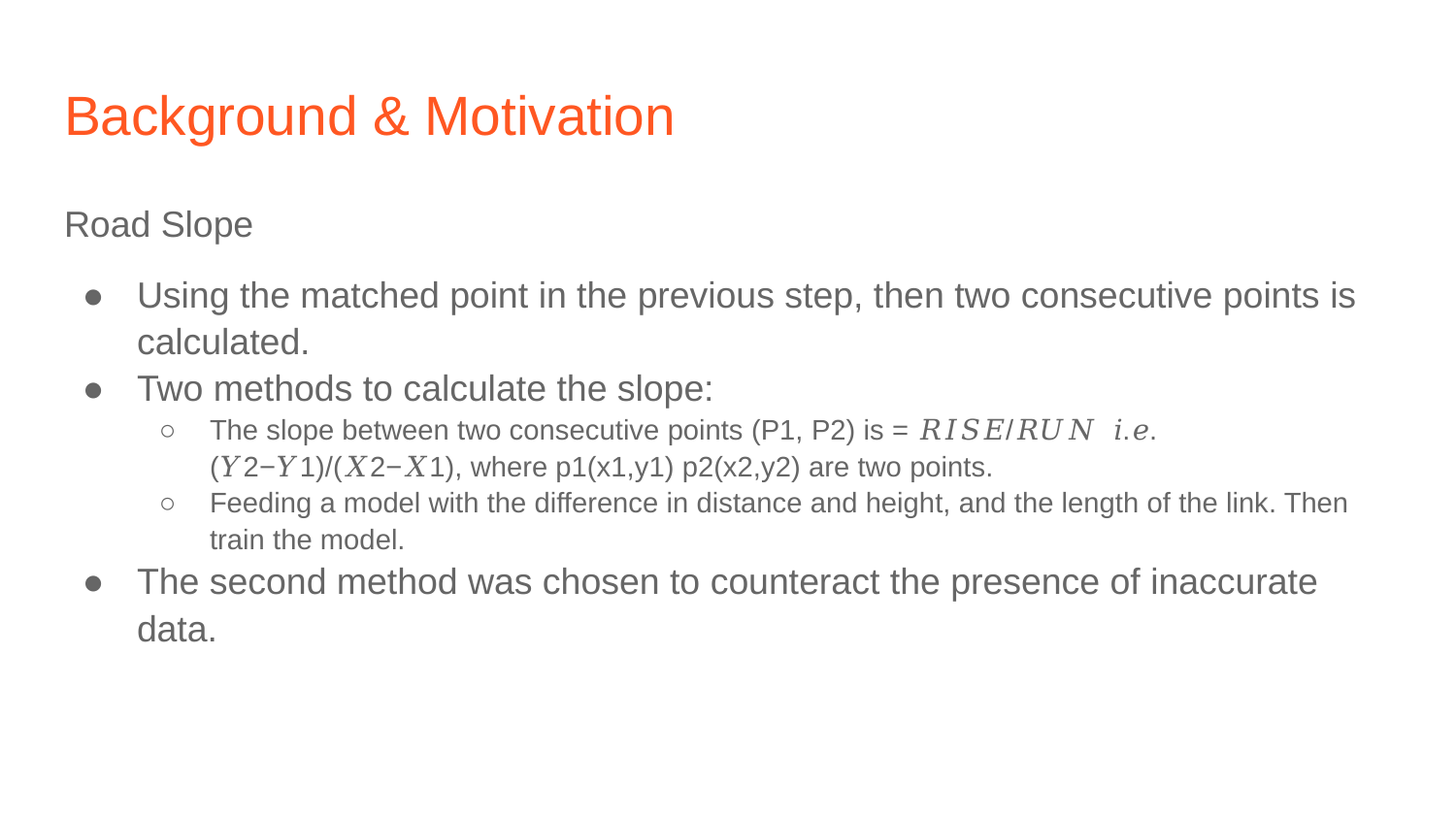

# Background & Motivation
Road Slope
Using the matched point in the previous step, then two consecutive points is calculated.
Two methods to calculate the slope:
The slope between two consecutive points (P1, P2) is = 𝑅𝐼𝑆𝐸/𝑅𝑈𝑁  𝑖.𝑒.  (𝑌2−𝑌1)/(𝑋2−𝑋1), where p1(x1,y1) p2(x2,y2) are two points.
Feeding a model with the difference in distance and height, and the length of the link. Then train the model.
The second method was chosen to counteract the presence of inaccurate data.